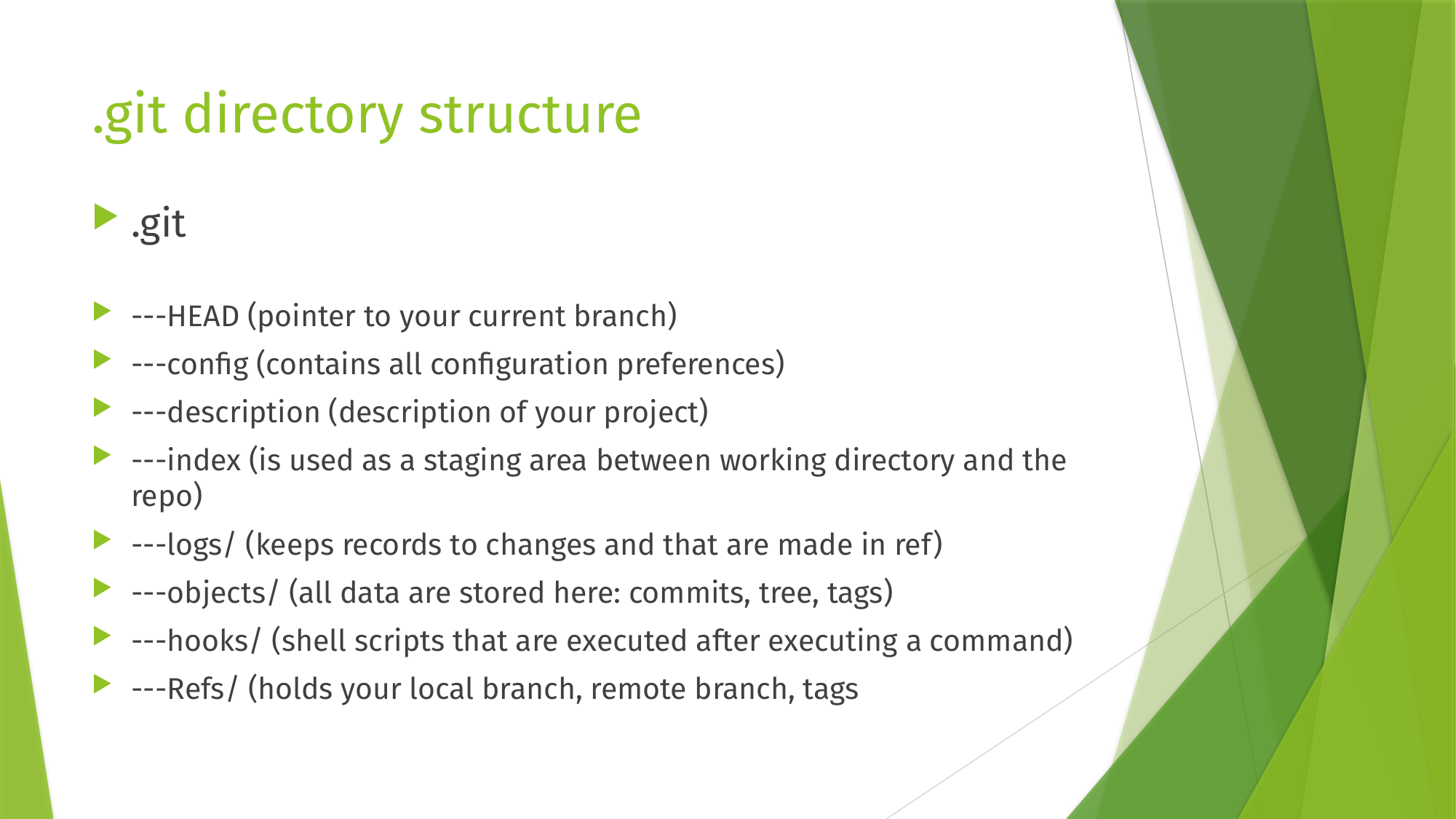

# .git directory structure
.git

---HEAD (pointer to your current branch)
---config (contains all configuration preferences)
---description (description of your project)
---index (is used as a staging area between working directory and the repo)
---logs/ (keeps records to changes and that are made in ref)
---objects/ (all data are stored here: commits, tree, tags)
---hooks/ (shell scripts that are executed after executing a command)
---Refs/ (holds your local branch, remote branch, tags